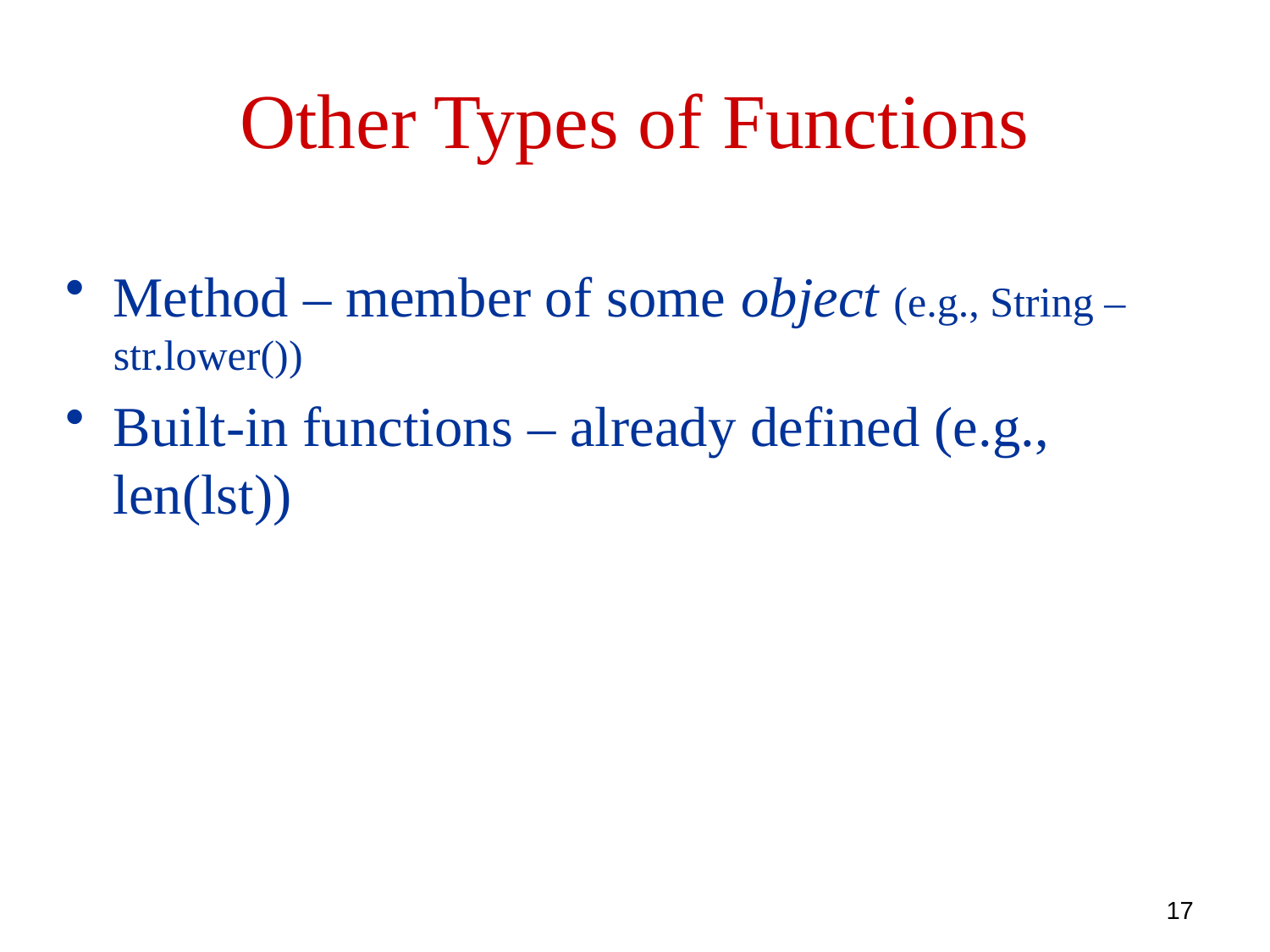

# Other Types of Functions
Method – member of some object (e.g., String – str.lower())
Built-in functions – already defined (e.g., len(lst))
17